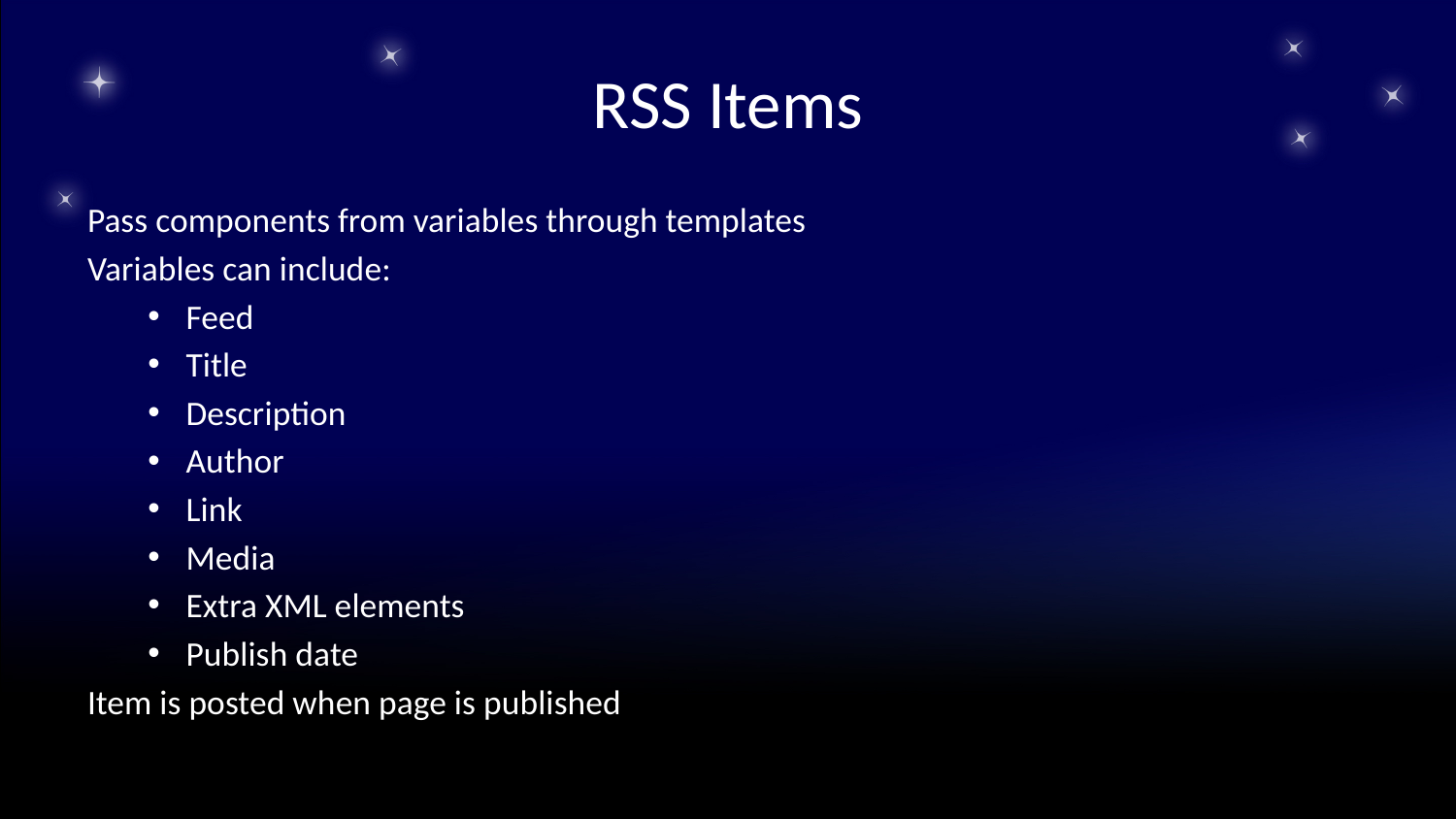

# RSS Items
Pass components from variables through templates
Variables can include:
Feed
Title
Description
Author
Link
Media
Extra XML elements
Publish date
Item is posted when page is published